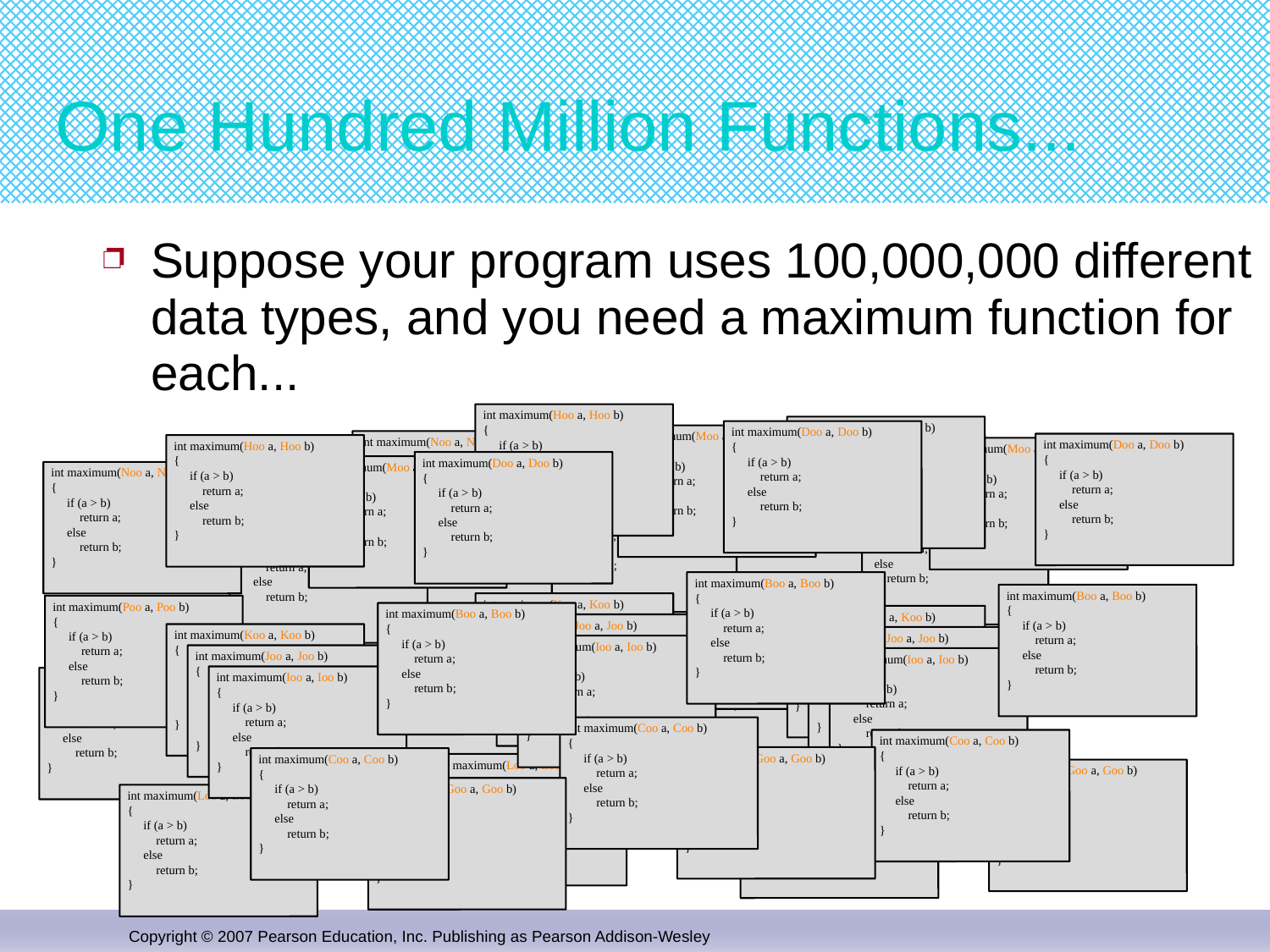

One Hundred Million Functions...
# Suppose your program uses 100,000,000 different data types, and you need a maximum function for each...

int maximum(Hoo a, Hoo b)
{
     if (a > b)
         return a;
     else
         return b;
}

int maximum(Hoo a, Hoo b)
{
     if (a > b)
         return a;
     else
         return b;
}

int maximum(Doo a, Doo b)
{
     if (a > b)
         return a;
     else
         return b;
}

int maximum(Moo a, Moo b)
{
     if (a > b)
         return a;
     else
         return b;
}

int maximum(Noo a, Noo b)
{
     if (a > b)
         return a;
     else
         return b;
}

int maximum(Doo a, Doo b)
{
     if (a > b)
         return a;
     else
         return b;
}

int maximum(Hoo a, Hoo b)
{
     if (a > b)
         return a;
     else
         return b;
}

int maximum(Moo a, Moo b)
{
     if (a > b)
         return a;
     else
         return b;
}

int maximum(Noo a, Noo b)
{
     if (a > b)
         return a;
     else
         return b;
}

int maximum(Doo a, Doo b)
{
     if (a > b)
         return a;
     else
         return b;
}

int maximum(Moo a, Moo b)
{
     if (a > b)
         return a;
     else
         return b;
}

int maximum(Noo a, Noo b)
{
     if (a > b)
         return a;
     else
         return b;
}

int maximum(Foo a, Foo b)
{
     if (a > b)
         return a;
     else
         return b;
}

int maximum(Foo a, Foo b)
{
     if (a > b)
         return a;
     else
         return b;
}

int maximum(Foo a, Foo b)
{
     if (a > b)
         return a;
     else
         return b;
}

int maximum(Poo a, Poo b)
{
     if (a > b)
         return a;
     else
         return b;
}

int maximum(Boo a, Boo b)
{
     if (a > b)
         return a;
     else
         return b;
}

int maximum(Poo a, Poo b)
{
     if (a > b)
         return a;
     else
         return b;
}

int maximum(Boo a, Boo b)
{
     if (a > b)
         return a;
     else
         return b;
}

int maximum(Koo a, Koo b)
{
     if (a > b)
         return a;
     else
         return b;
}

int maximum(Poo a, Poo b)
{
     if (a > b)
         return a;
     else
         return b;
}

int maximum(Boo a, Boo b)
{
     if (a > b)
         return a;
     else
         return b;
}

int maximum(Koo a, Koo b)
{
     if (a > b)
         return a;
     else
         return b;
}

int maximum(Joo a, Joo b)
{
     if (a > b)
         return a;
     else
         return b;
}

int maximum(Koo a, Koo b)
{
     if (a > b)
         return a;
     else
         return b;
}

int maximum(Joo a, Joo b)
{
     if (a > b)
         return a;
     else
         return b;
}

int maximum(Ioo a, Ioo b)
{
     if (a > b)
         return a;
     else
         return b;
}

int maximum(Knafn a, Knafn b)
{
     if (a > b)
         return a;
     else
         return b;
}

int maximum(Joo a, Joo b)
{
     if (a > b)
         return a;
     else
         return b;
}

int maximum(Ioo a, Ioo b)
{
     if (a > b)
         return a;
     else
         return b;
}

int maximum(Knafn a, Knafn b)
{
     if (a > b)
         return a;
     else
         return b;
}

int maximum(Ioo a, Ioo b)
{
     if (a > b)
         return a;
     else
         return b;
}

int maximum(Knafn a, Knafn b)
{
     if (a > b)
         return a;
     else
         return b;
}

int maximum(Coo a, Coo b)
{
     if (a > b)
         return a;
     else
         return b;
}

int maximum(Coo a, Coo b)
{
     if (a > b)
         return a;
     else
         return b;
}

int maximum(Goo a, Goo b)
{
     if (a > b)
         return a;
     else
         return b;
}

int maximum(Coo a, Coo b)
{
     if (a > b)
         return a;
     else
         return b;
}

int maximum(Loo a, Loo b)
{
     if (a > b)
         return a;
     else
         return b;
}

int maximum(Goo a, Goo b)
{
     if (a > b)
         return a;
     else
         return b;
}

int maximum(Loo a, Loo b)
{
     if (a > b)
         return a;
     else
         return b;
}

int maximum(Goo a, Goo b)
{
     if (a > b)
         return a;
     else
         return b;
}

int maximum(Loo a, Loo b)
{
     if (a > b)
         return a;
     else
         return b;
}